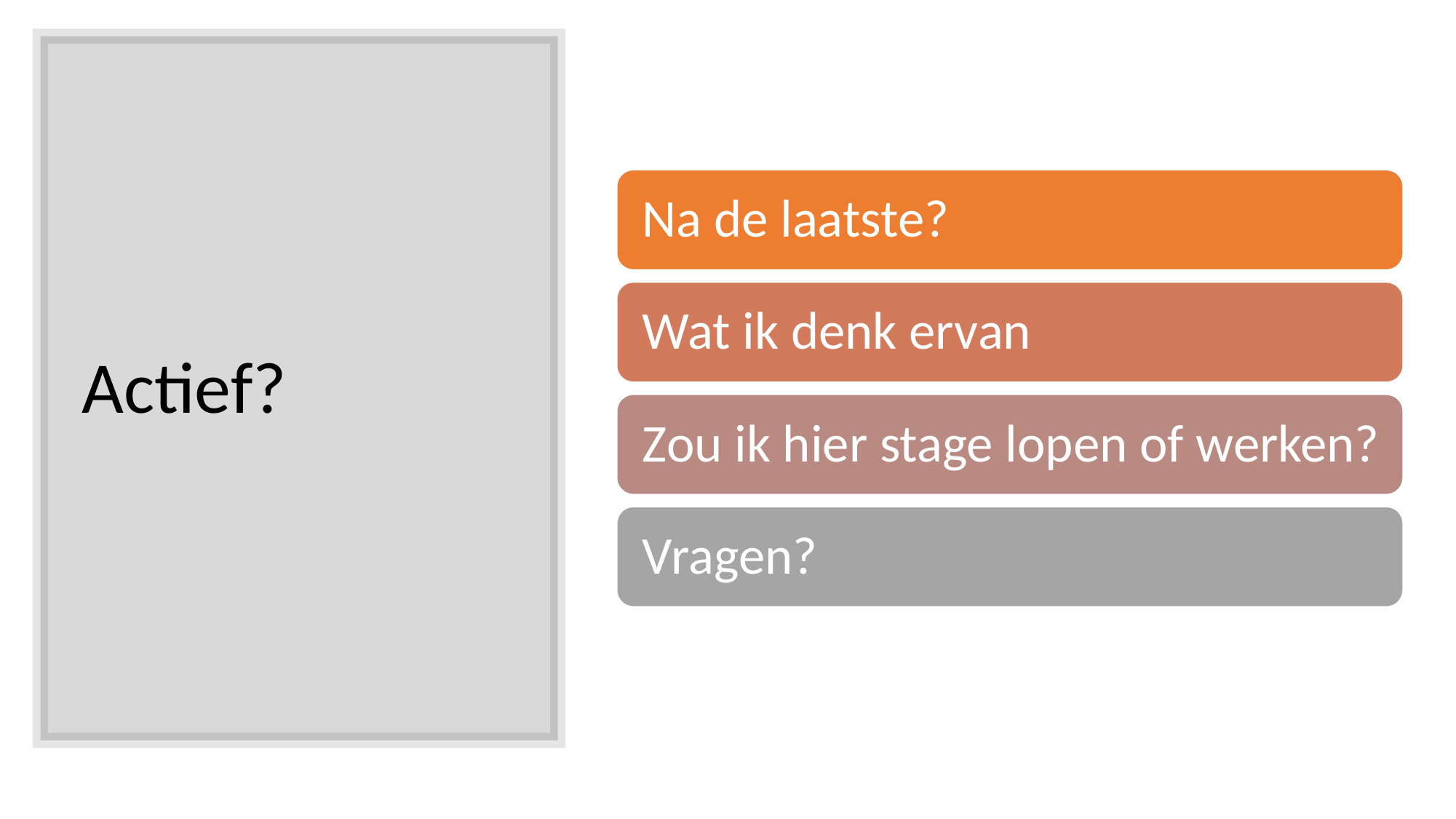

Na de laatste?
Wat ik denk ervan
Zou ik hier stage lopen of werken?
Vragen?
# Actief?